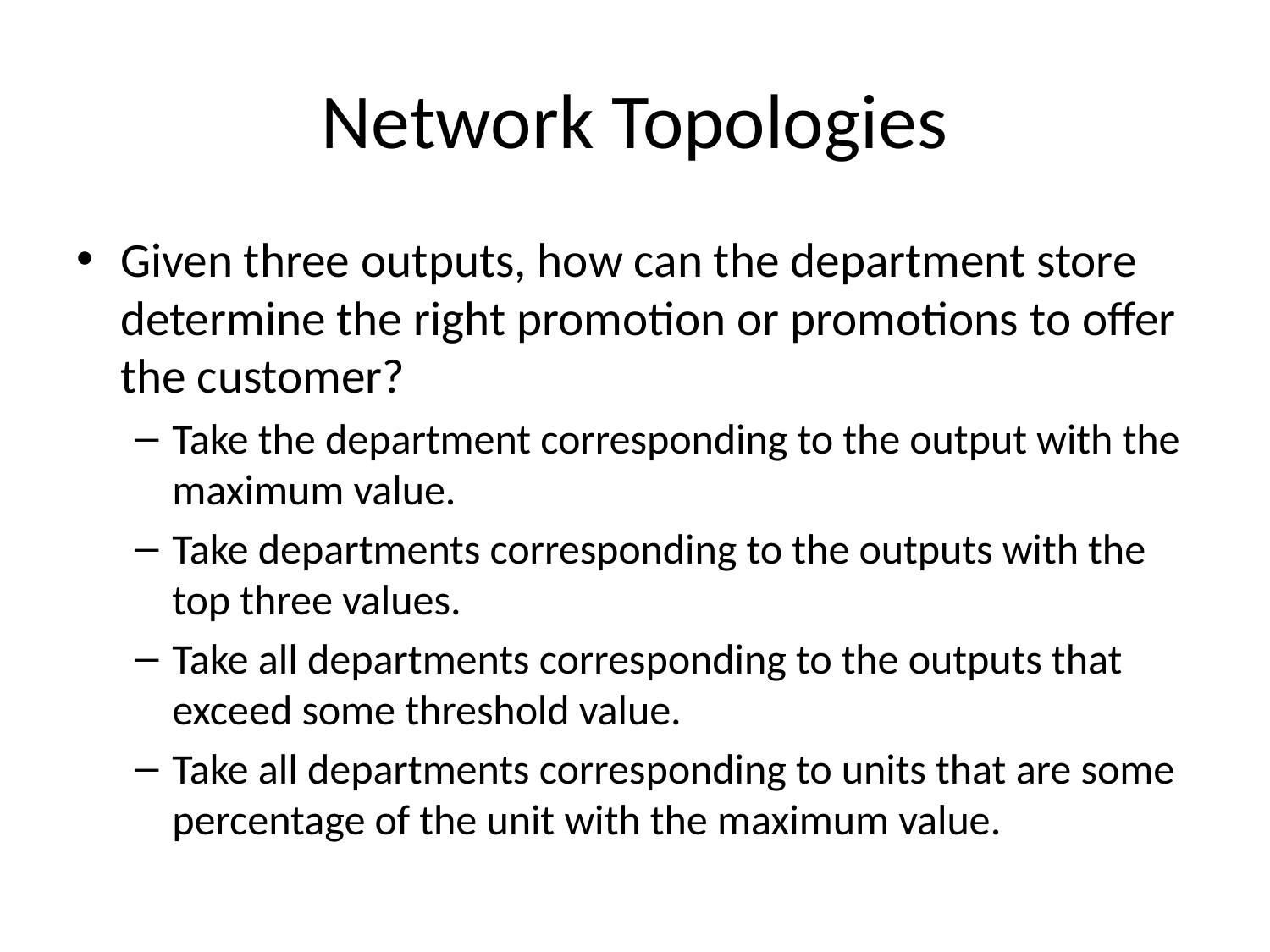

# Network Topologies
Given three outputs, how can the department store determine the right promotion or promotions to offer the customer?
Take the department corresponding to the output with the maximum value.
Take departments corresponding to the outputs with the top three values.
Take all departments corresponding to the outputs that exceed some threshold value.
Take all departments corresponding to units that are some percentage of the unit with the maximum value.